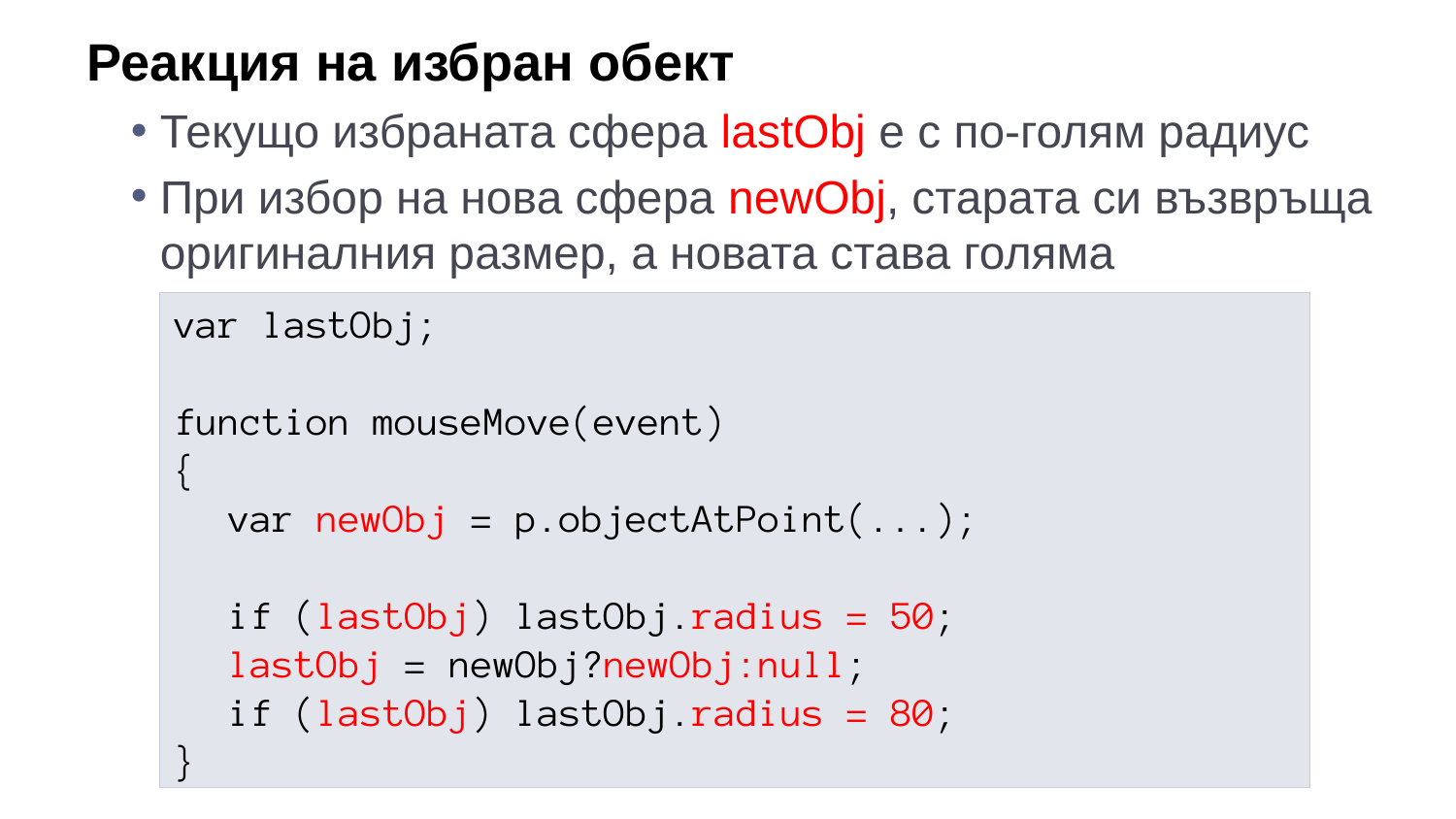

Реакция на избран обект
Текущо избраната сфера lastObj е с по-голям радиус
При избор на нова сфера newObj, старата си възвръща оригиналния размер, а новата става голяма
var lastObj;

function mouseMove(event)
{
	var newObj = p.objectAtPoint(...);

	if (lastObj) lastObj.radius = 50;
	lastObj = newObj?newObj:null;
	if (lastObj) lastObj.radius = 80;
}